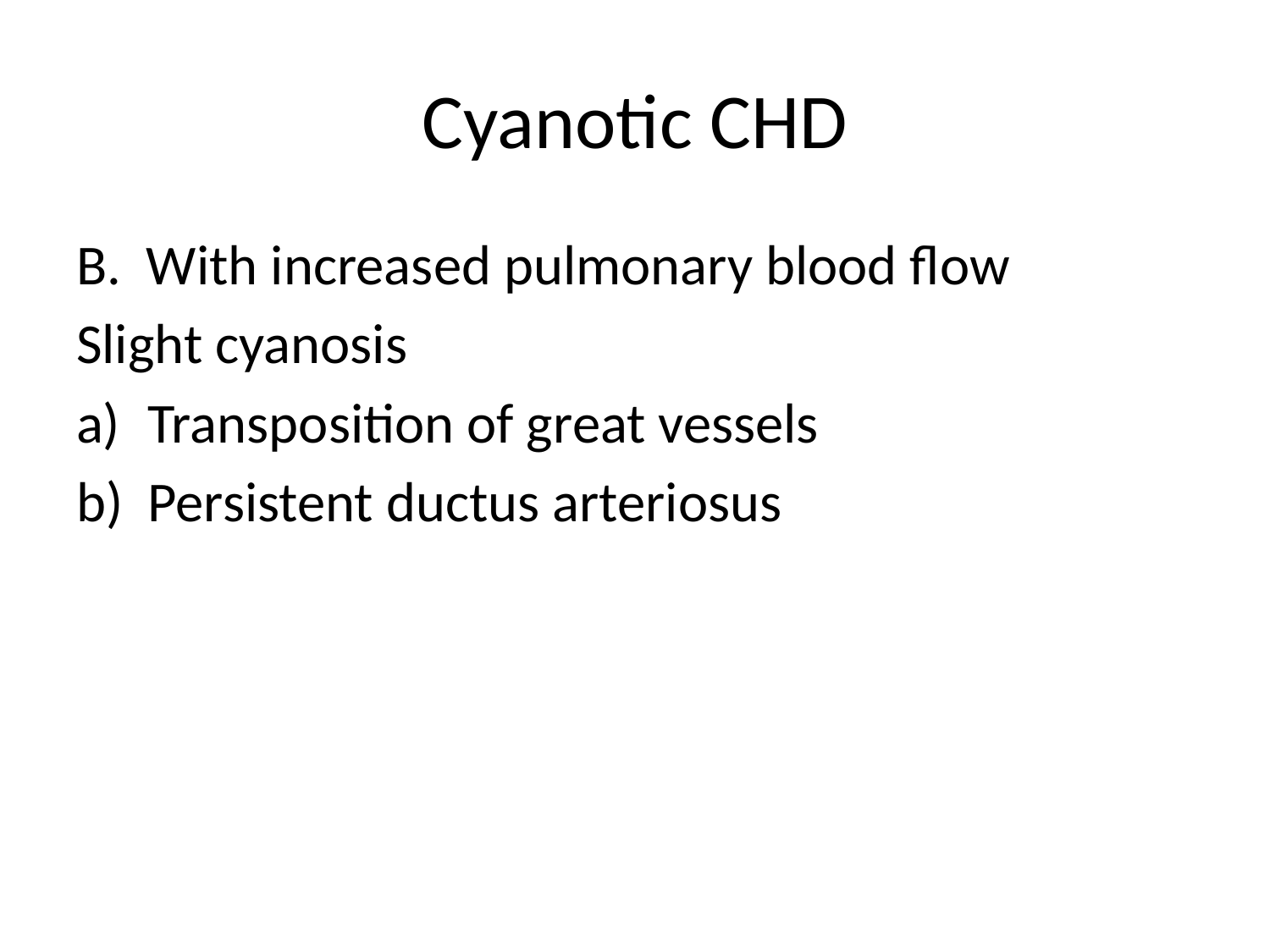

# Cyanotic CHD
B.  With increased pulmonary blood flow
Slight cyanosis
Transposition of great vessels
Persistent ductus arteriosus